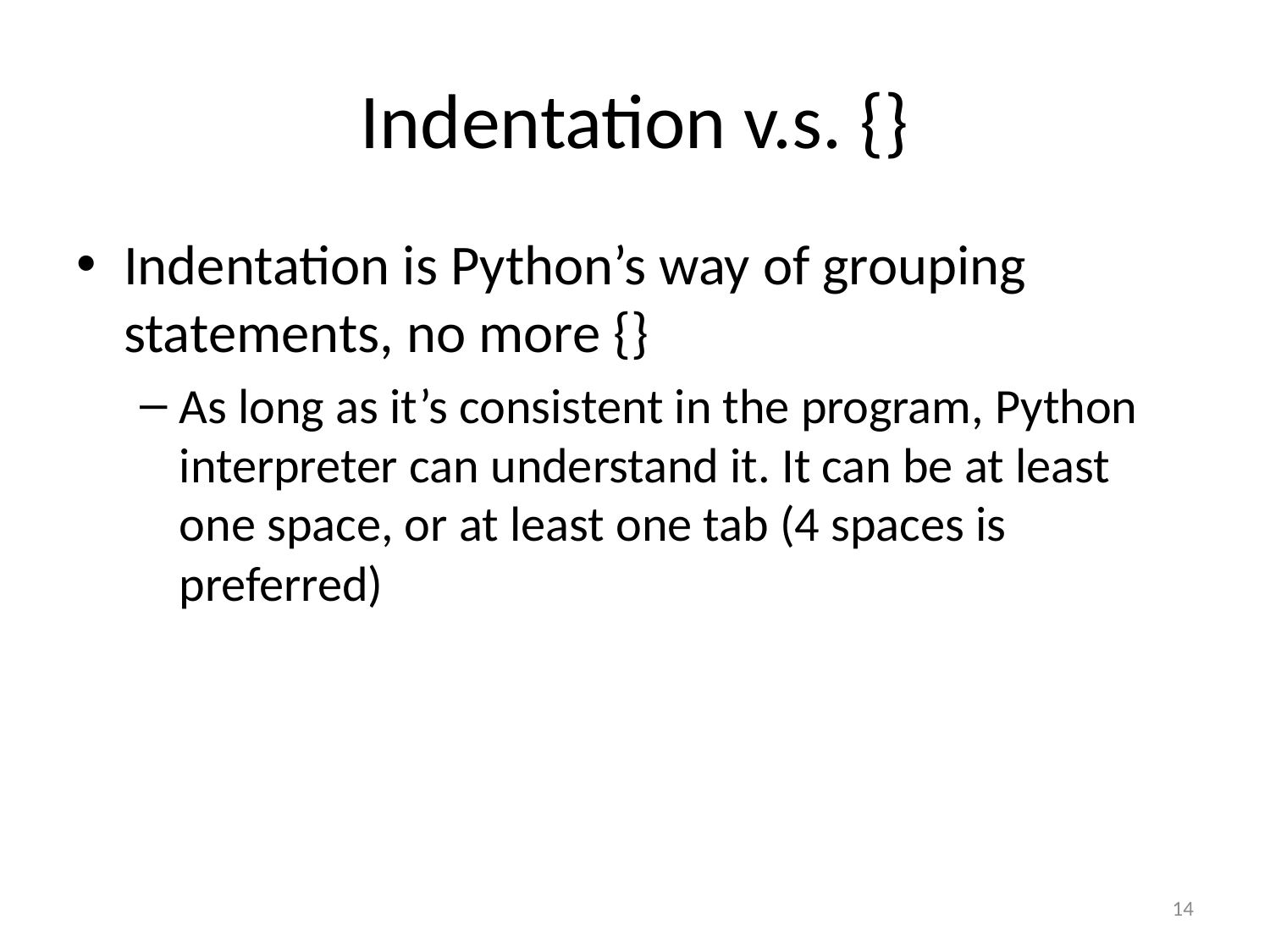

# Indentation v.s. {}
Indentation is Python’s way of grouping statements, no more {}
As long as it’s consistent in the program, Python interpreter can understand it. It can be at least one space, or at least one tab (4 spaces is preferred)
14